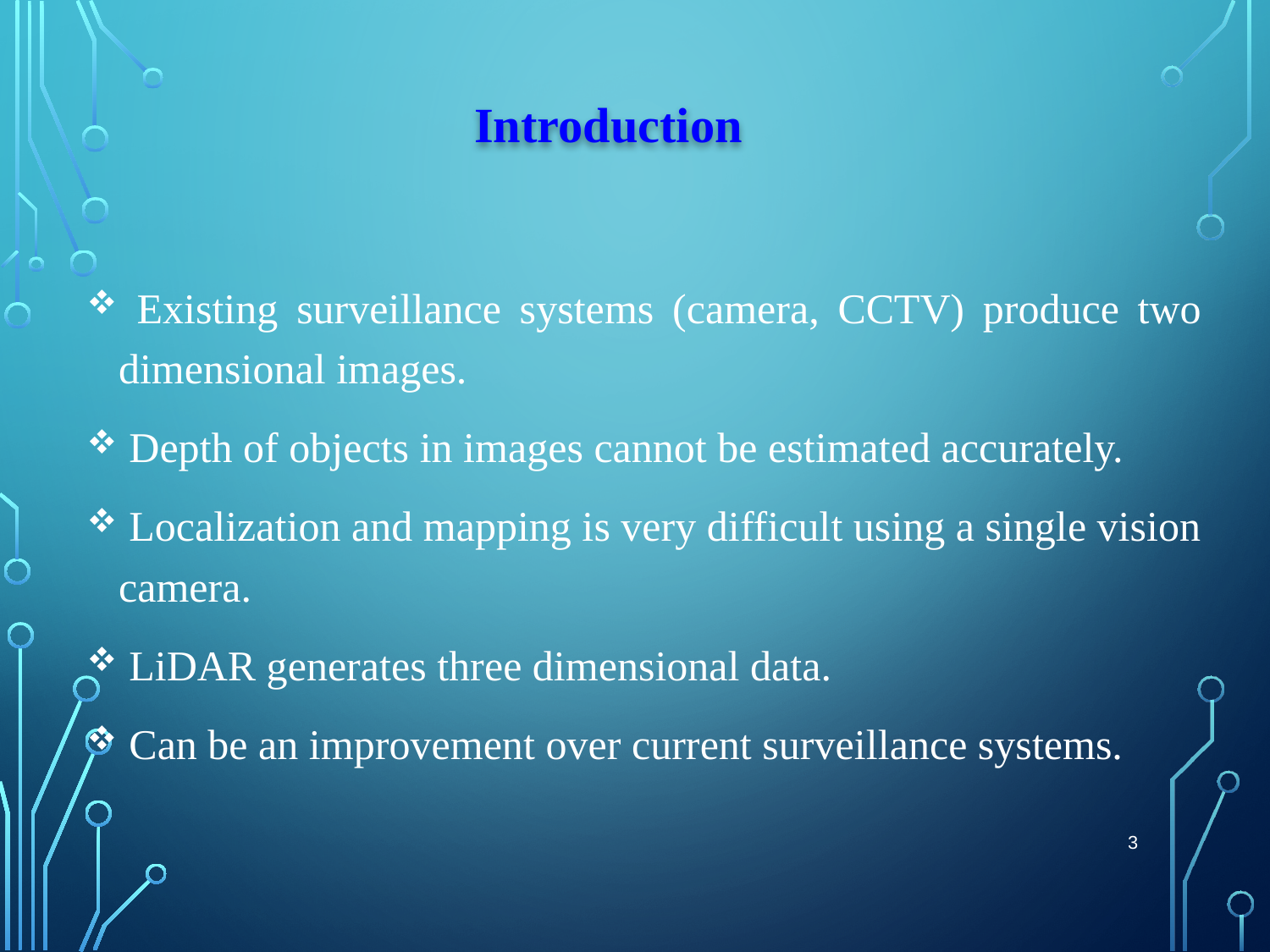

# Introduction
 Existing surveillance systems (camera, CCTV) produce two  dimensional images.
 Depth of objects in images cannot be estimated accurately.
 Localization and mapping is very difficult using a single vision camera.
 LiDAR generates three dimensional data.
 Can be an improvement over current surveillance systems.

3